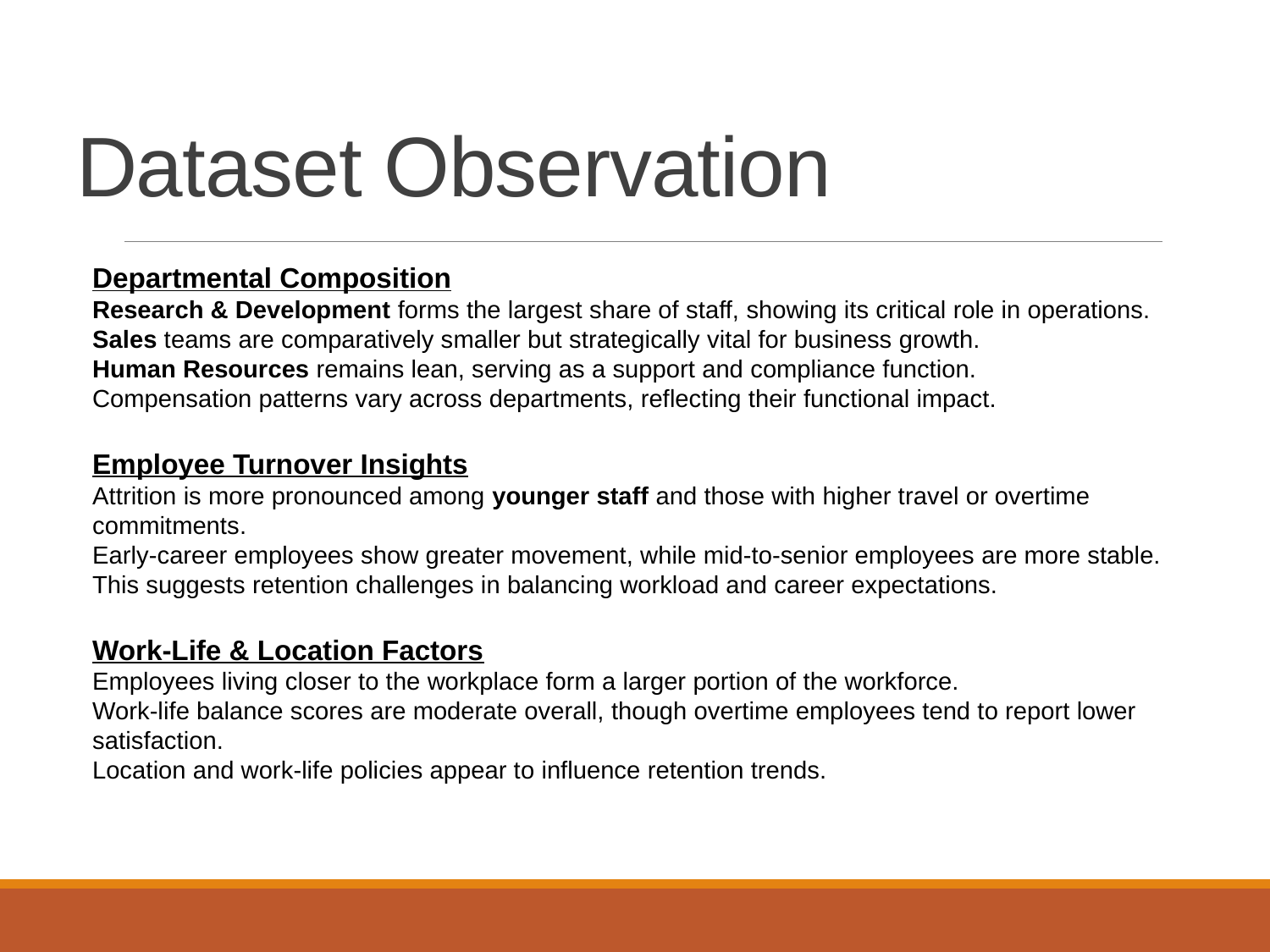

# Dataset Observation
Departmental Composition
Research & Development forms the largest share of staff, showing its critical role in operations.
Sales teams are comparatively smaller but strategically vital for business growth.
Human Resources remains lean, serving as a support and compliance function.
Compensation patterns vary across departments, reflecting their functional impact.
Employee Turnover Insights
Attrition is more pronounced among younger staff and those with higher travel or overtime commitments.
Early-career employees show greater movement, while mid-to-senior employees are more stable.
This suggests retention challenges in balancing workload and career expectations.
Work-Life & Location Factors
Employees living closer to the workplace form a larger portion of the workforce.
Work-life balance scores are moderate overall, though overtime employees tend to report lower satisfaction.
Location and work-life policies appear to influence retention trends.